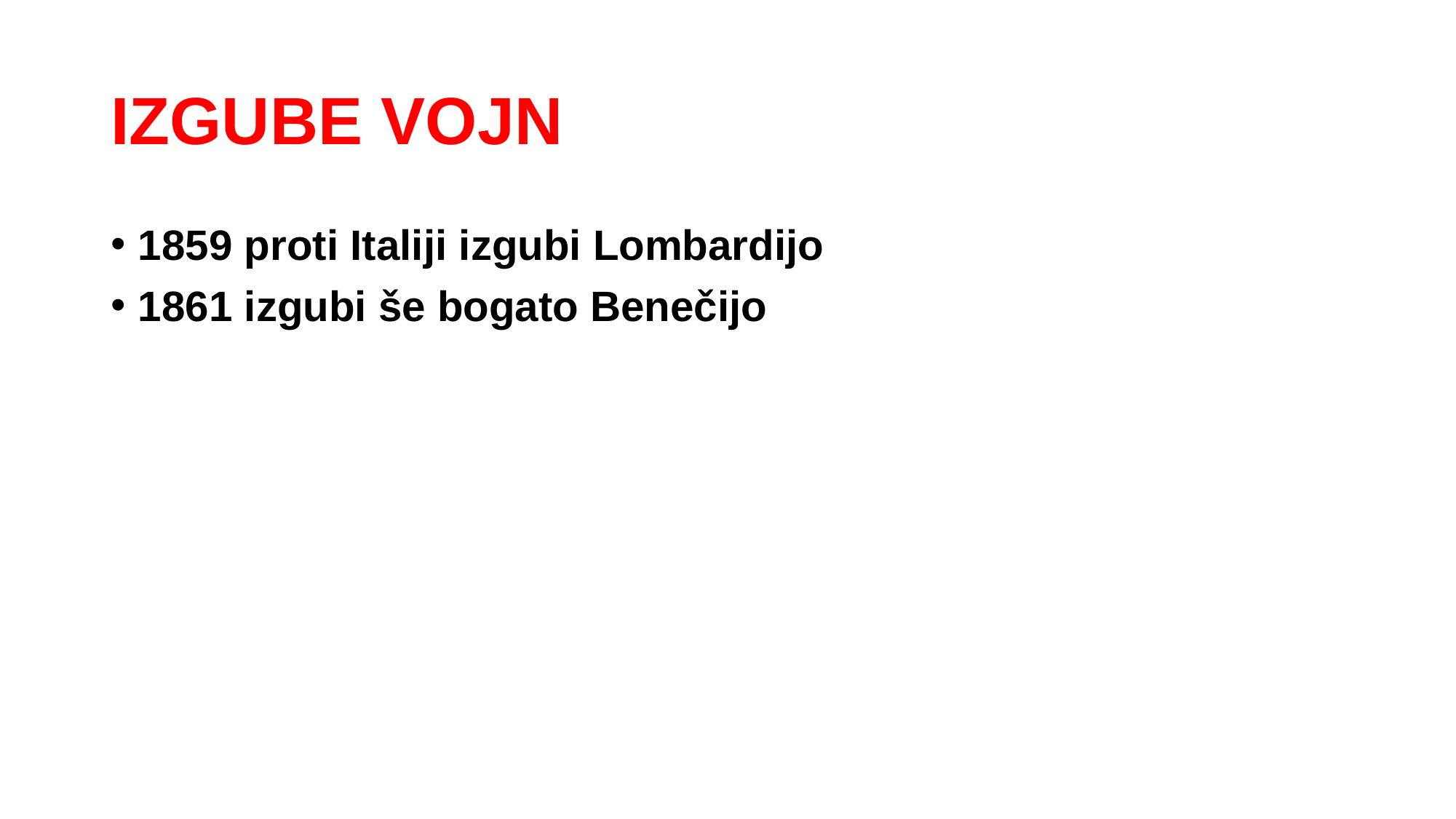

# IZGUBE VOJN
1859 proti Italiji izgubi Lombardijo
1861 izgubi še bogato Benečijo